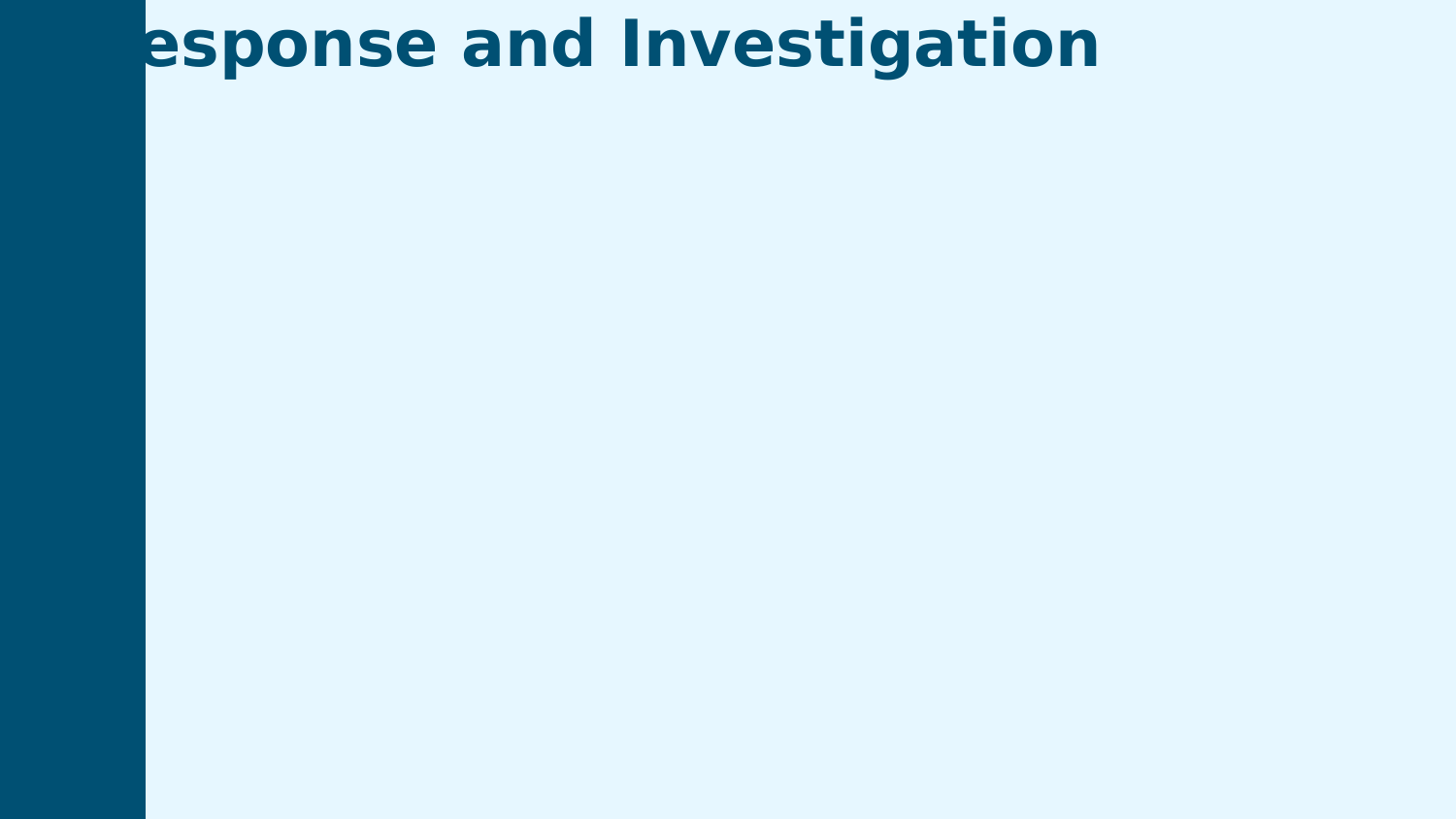

Response and Investigation
Authorities responded swiftly, and investigations are underway to determine the perpetrators and their motives. [Mention any specific actions taken by authorities based on search results].